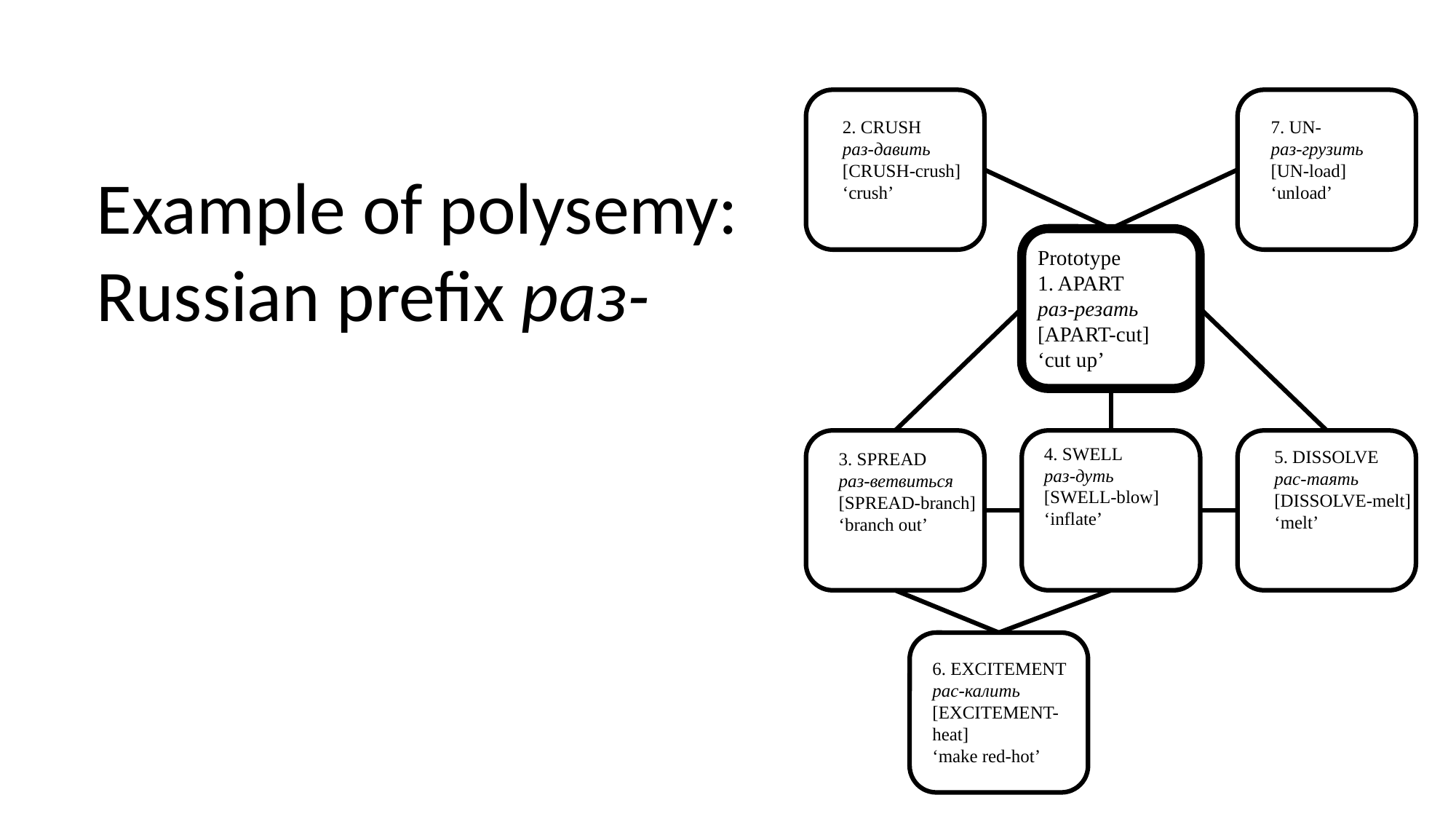

7. UN-
раз-грузить
[UN-load]
‘unload’
2. CRUSH
раз-давить
[CRUSH-crush]
‘crush’
Example of polysemy:
Russian prefix раз-

Prototype
1. APART
раз-резать
[APART-cut]
‘cut up’

4. SWELL
раз-дуть
[SWELL-blow]
‘inflate’
5. DISSOLVE
рас-таять
[DISSOLVE-melt]
‘melt’
3. SPREAD
раз-ветвиться
[SPREAD-branch]
‘branch out’

6. EXCITEMENT
рас-калить
[EXCITEMENT-
heat]
‘make red-hot’